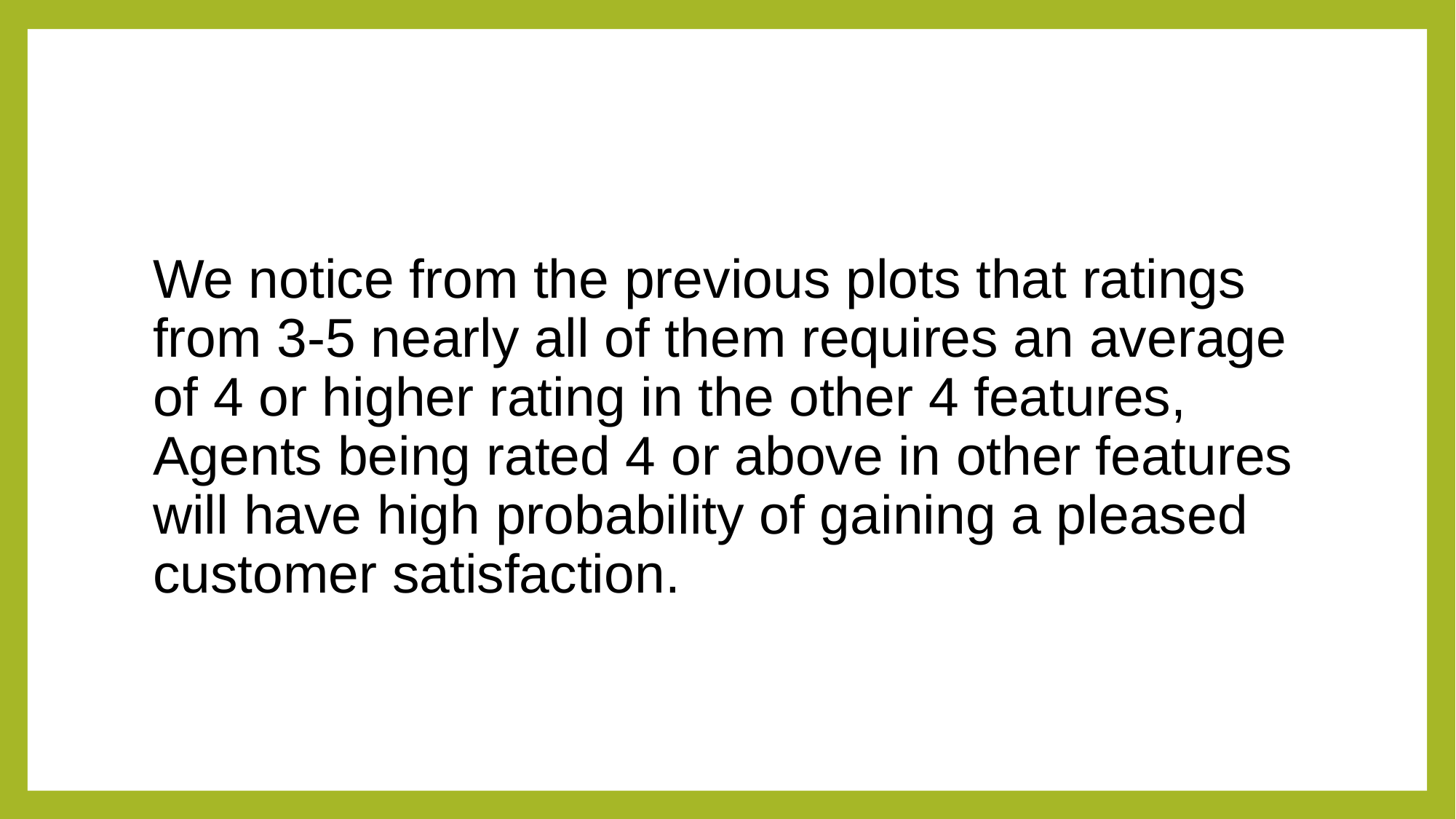

We notice from the previous plots that ratings from 3-5 nearly all of them requires an average of 4 or higher rating in the other 4 features, Agents being rated 4 or above in other features will have high probability of gaining a pleased customer satisfaction.